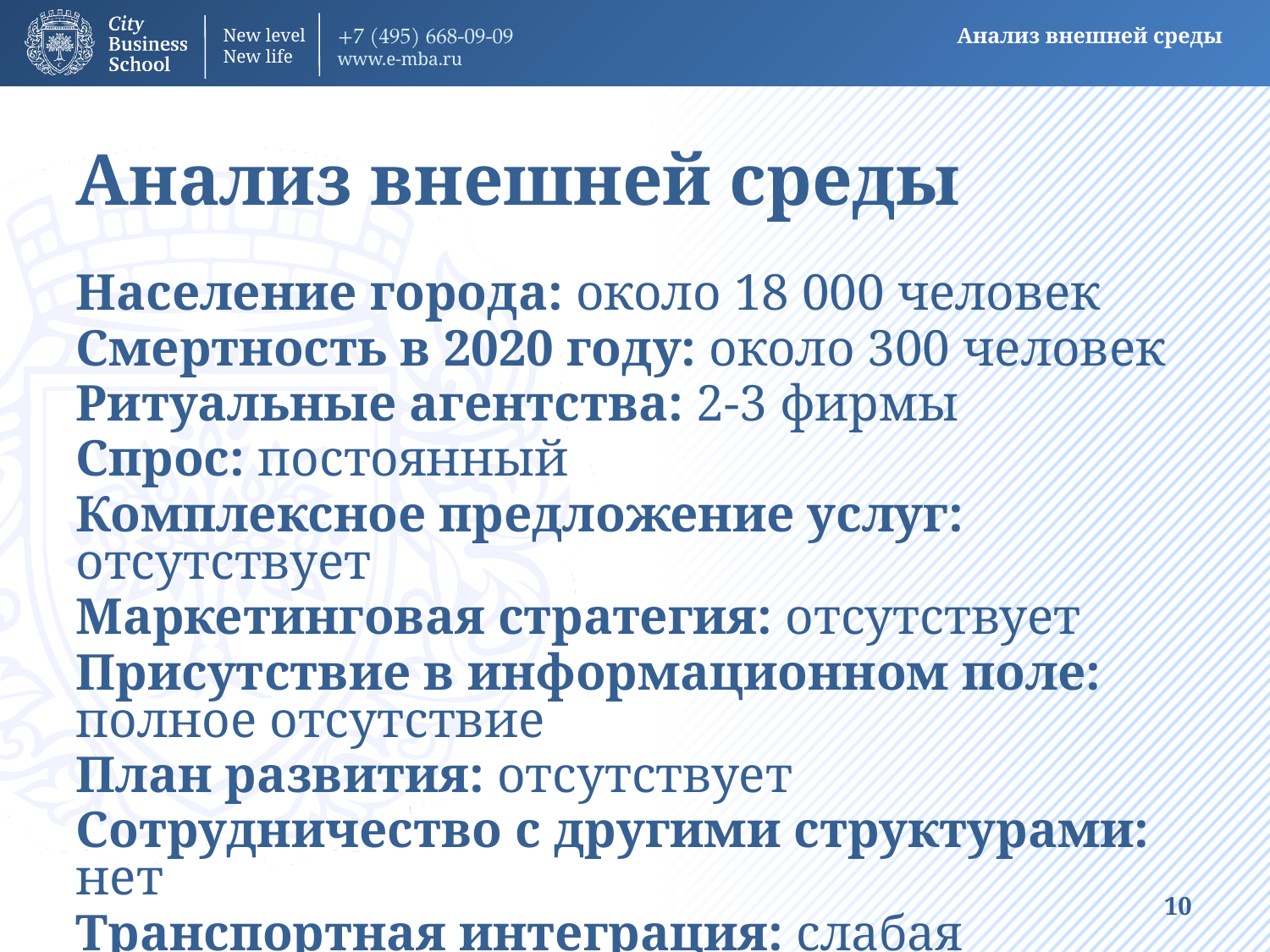

Анализ внешней среды
Анализ внешней среды
Население города: около 18 000 человек
Смертность в 2020 году: около 300 человек
Ритуальные агентства: 2-3 фирмы
Спрос: постоянный
Комплексное предложение услуг: отсутствует
Маркетинговая стратегия: отсутствует
Присутствие в информационном поле: полное отсутствие
План развития: отсутствует
Сотрудничество с другими структурами: нет
Транспортная интеграция: слабая

10